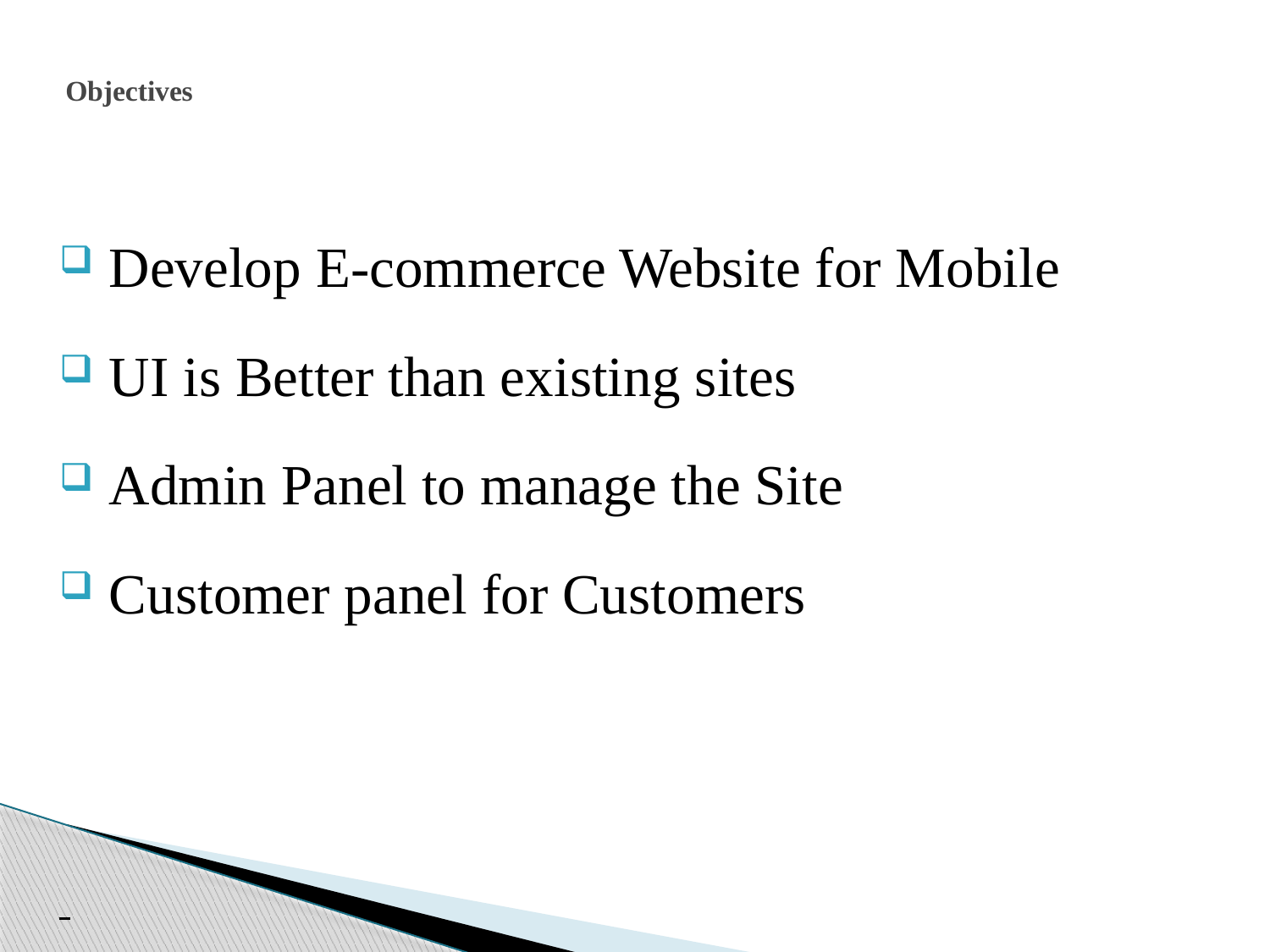

# Objectives
 Develop E-commerce Website for Mobile
 UI is Better than existing sites
 Admin Panel to manage the Site
 Customer panel for Customers